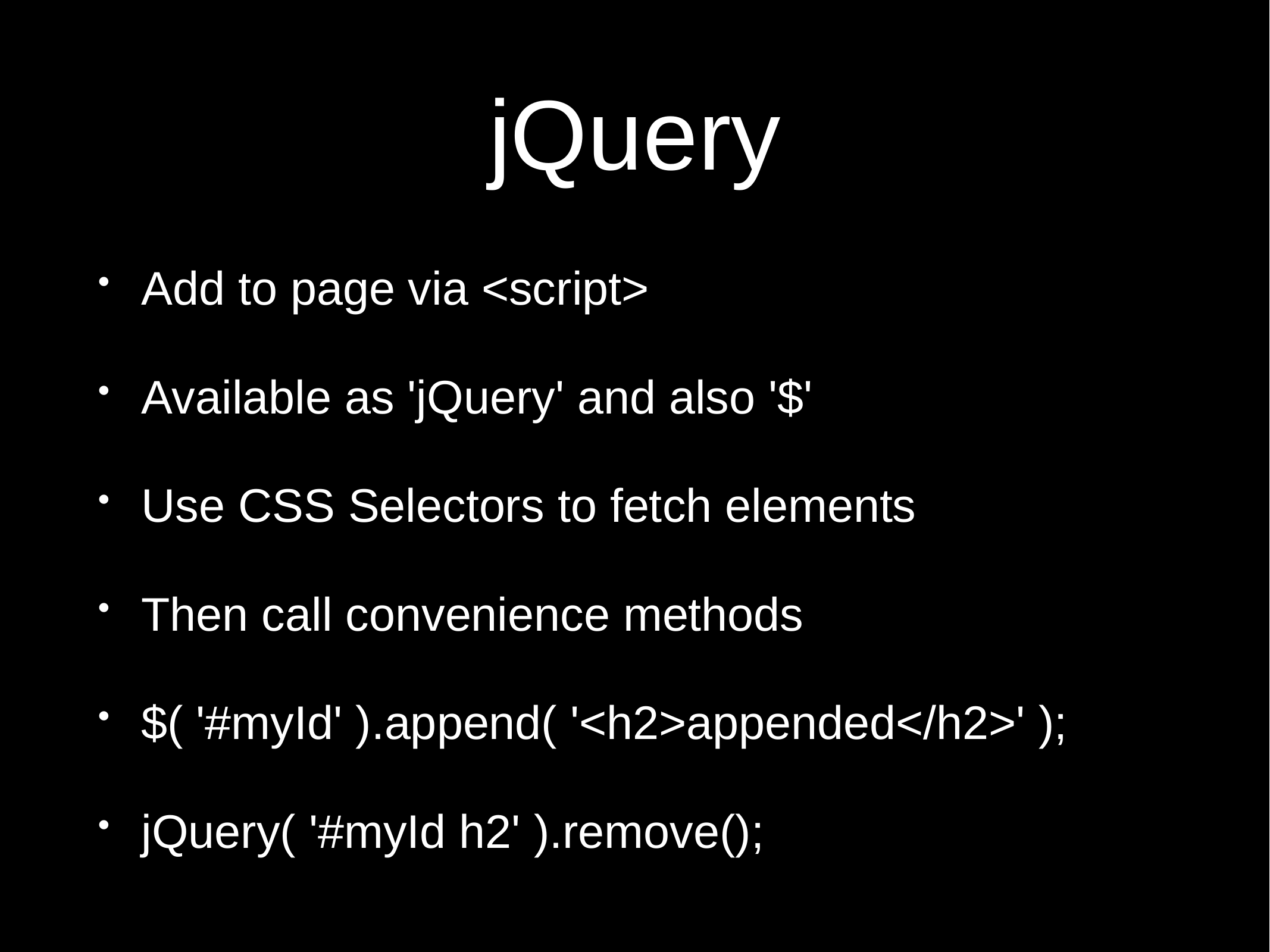

# jQuery
Add to page via <script>
Available as 'jQuery' and also '$'
Use CSS Selectors to fetch elements
Then call convenience methods
$( '#myId' ).append( '<h2>appended</h2>' );
jQuery( '#myId h2' ).remove();